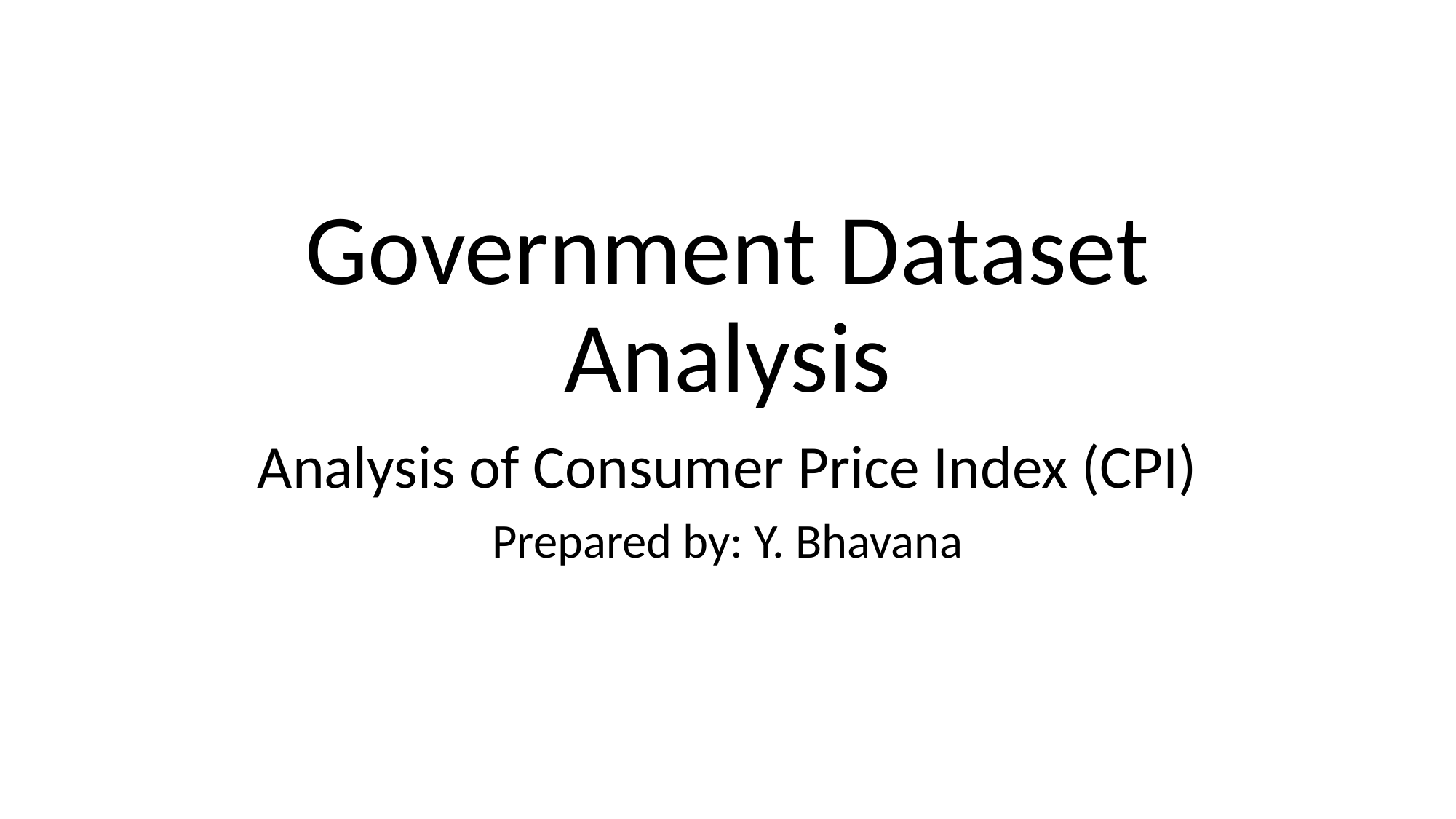

# Government Dataset Analysis
Analysis of Consumer Price Index (CPI)
Prepared by: Y. Bhavana